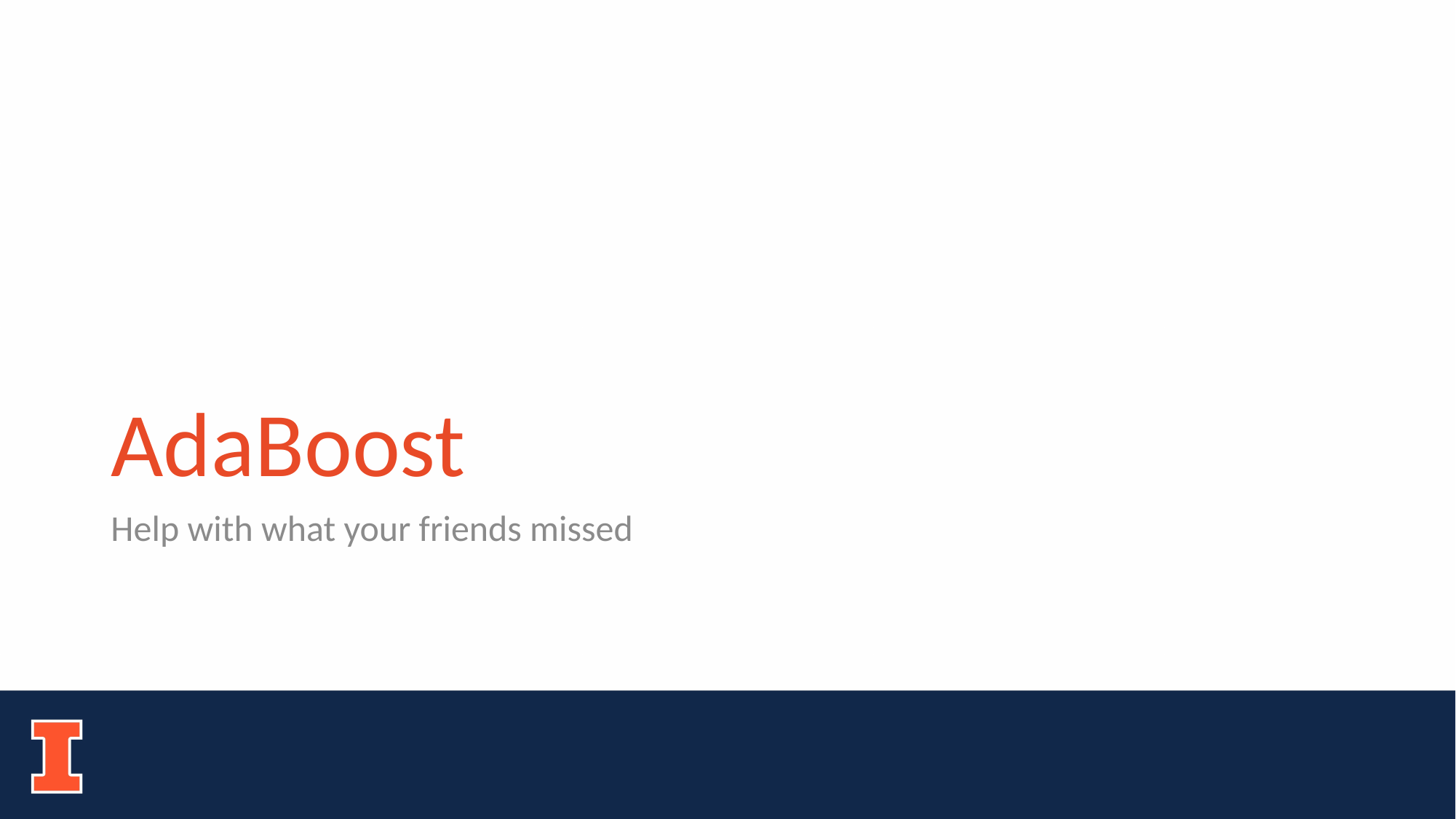

# AdaBoost
Help with what your friends missed